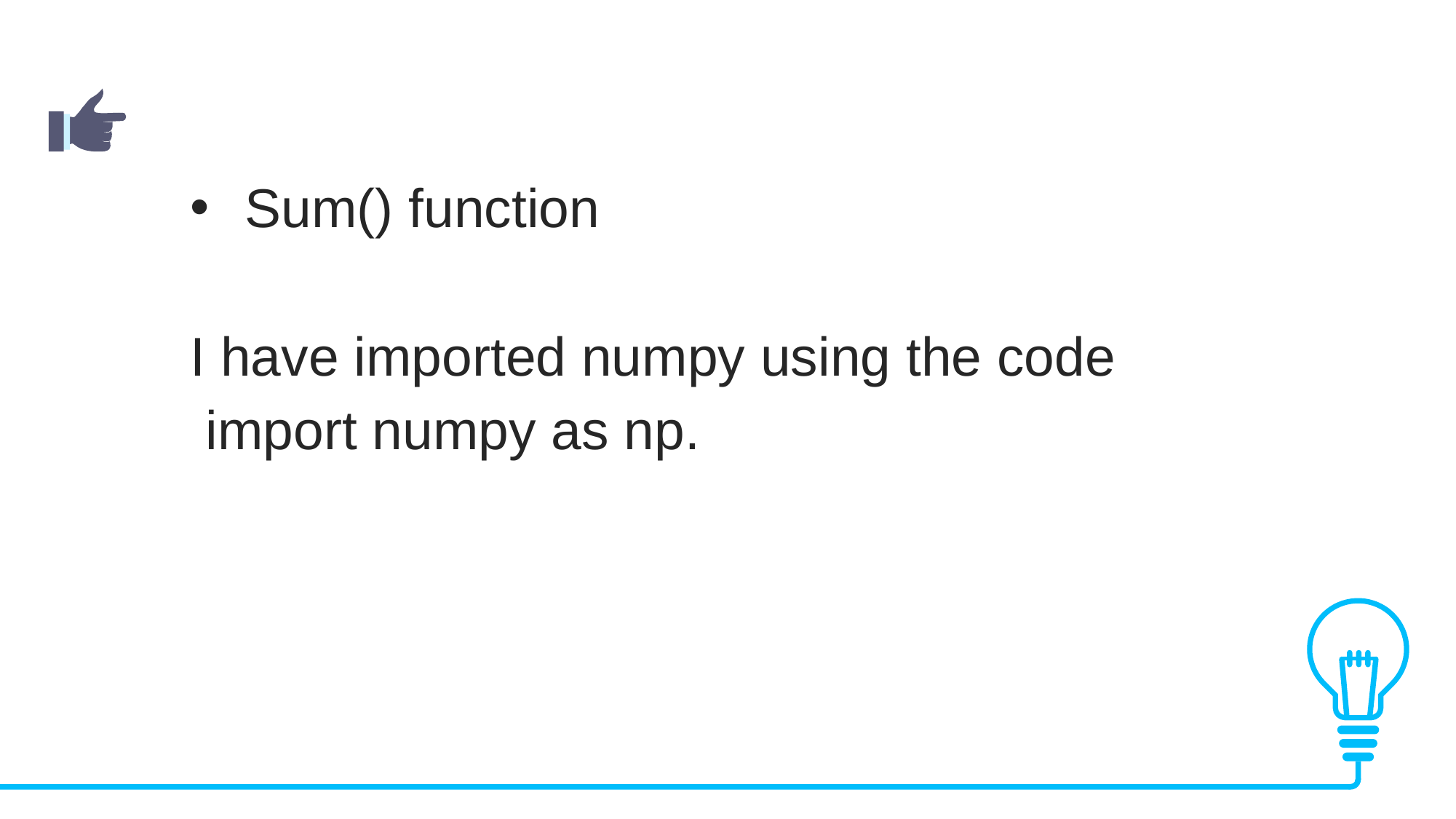

Sum() function

I have imported numpy using the code
 import numpy as np.